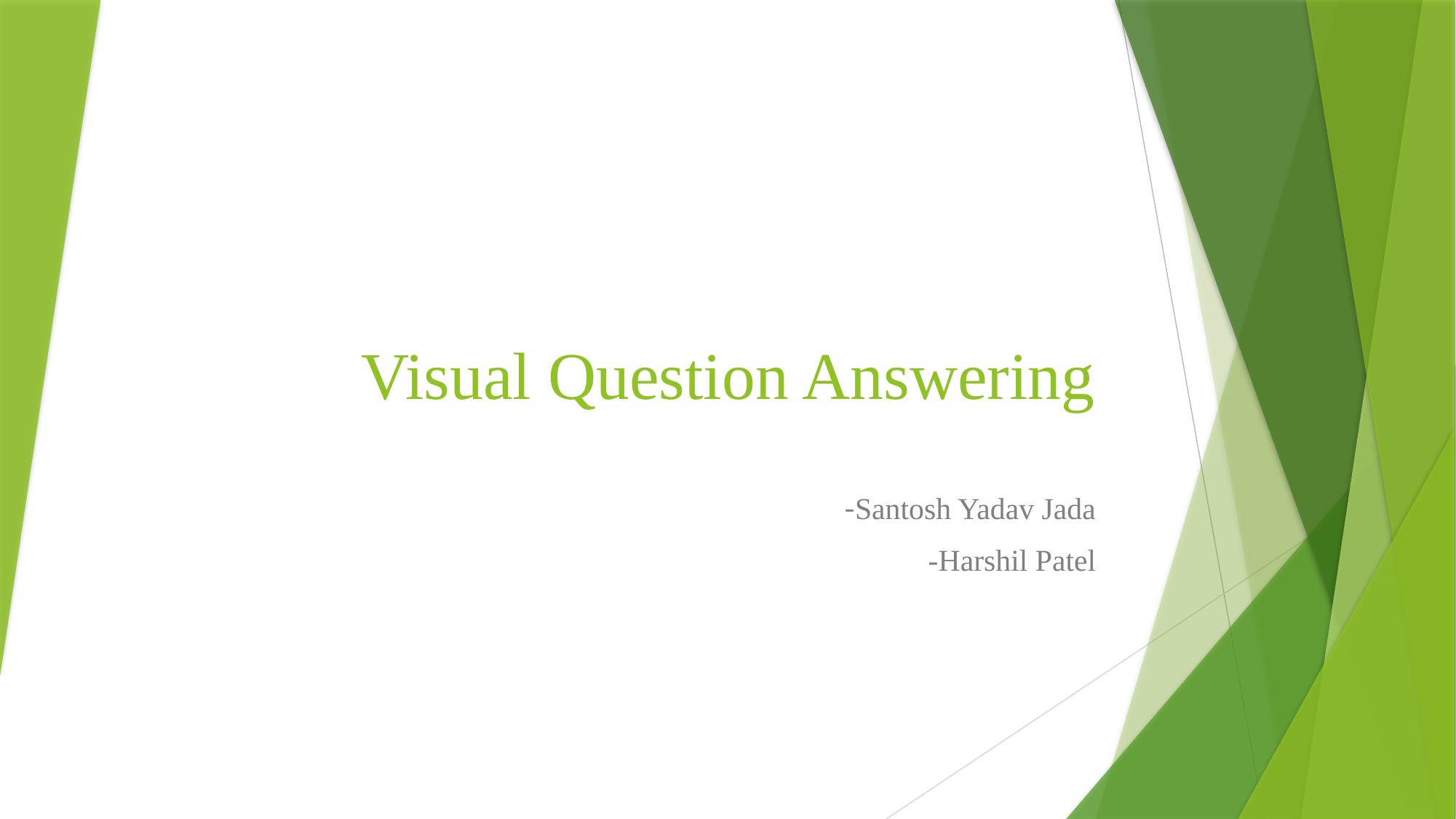

# Visual Question Answering
-Santosh Yadav Jada
-Harshil Patel